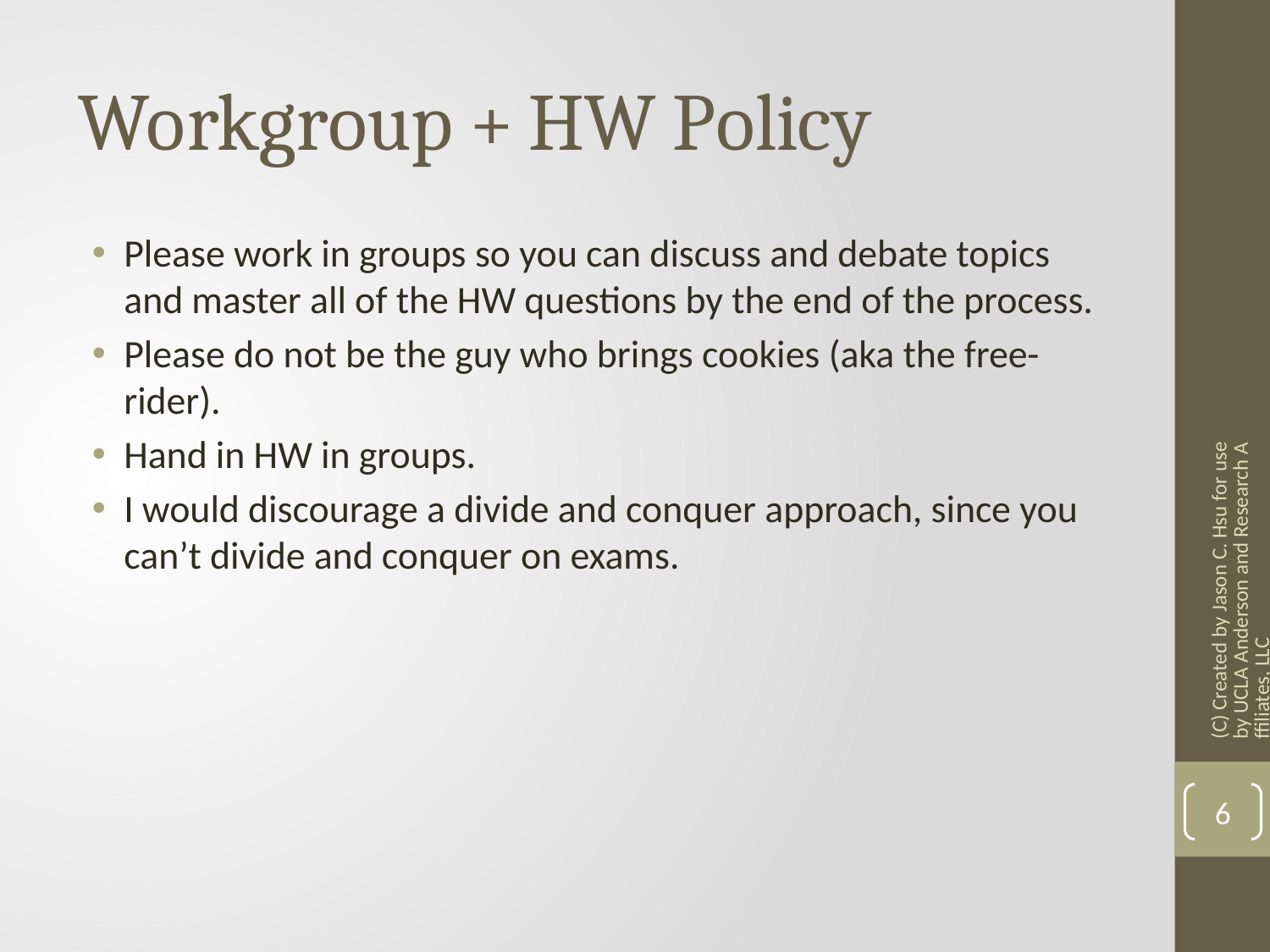

# Workgroup + HW Policy
Please work in groups so you can discuss and debate topics and master all of the HW questions by the end of the process.
Please do not be the guy who brings cookies (aka the free-rider).
Hand in HW in groups.
I would discourage a divide and conquer approach, since you can’t divide and conquer on exams.
(C) Created by Jason C. Hsu for use by UCLA Anderson and Research Affiliates, LLC
6